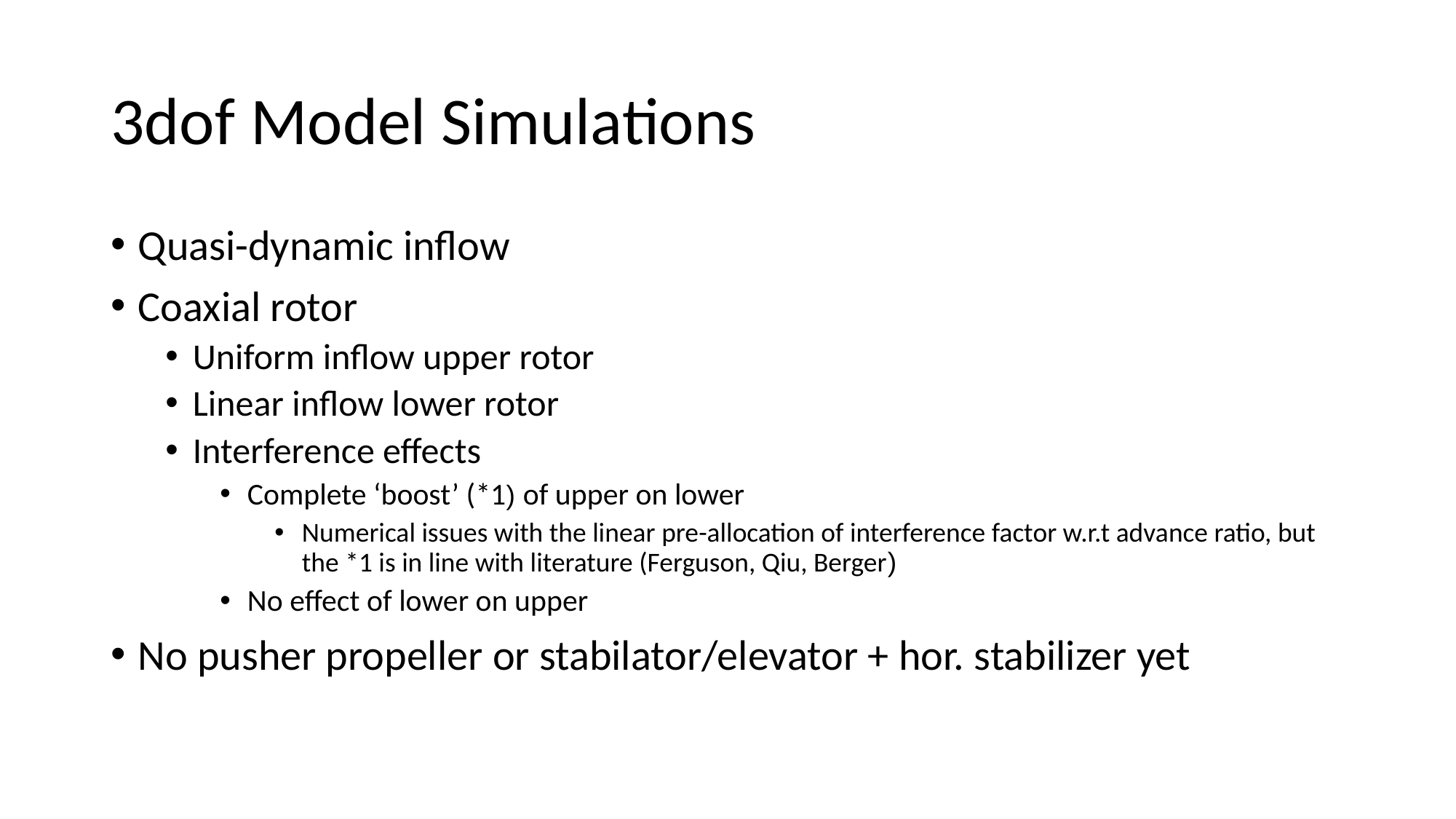

# 3dof Model Simulations
Quasi-dynamic inflow
Coaxial rotor
Uniform inflow upper rotor
Linear inflow lower rotor
Interference effects
Complete ‘boost’ (*1) of upper on lower
Numerical issues with the linear pre-allocation of interference factor w.r.t advance ratio, but the *1 is in line with literature (Ferguson, Qiu, Berger)
No effect of lower on upper
No pusher propeller or stabilator/elevator + hor. stabilizer yet